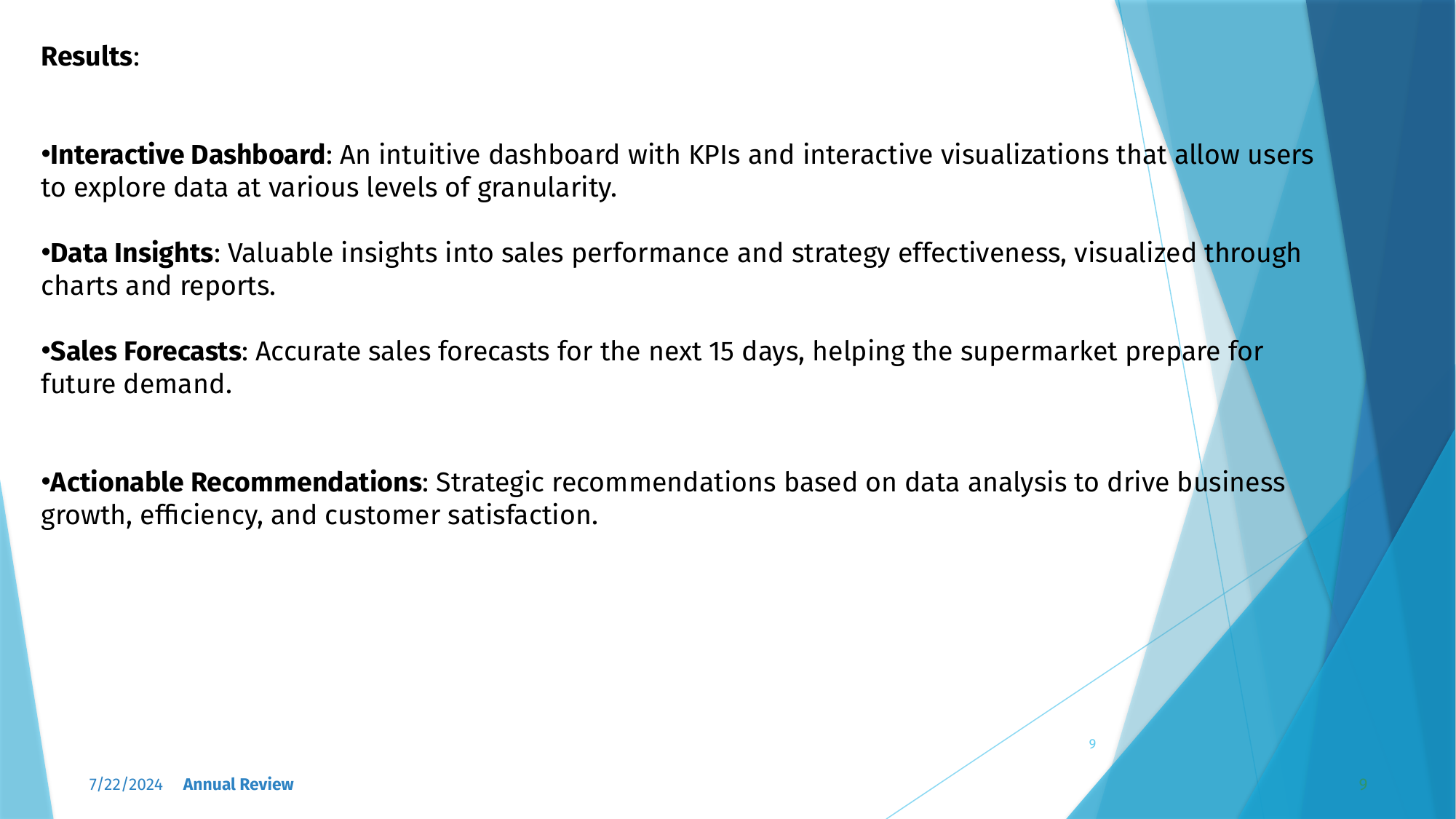

Results:

Interactive Dashboard: An intuitive dashboard with KPIs and interactive visualizations that allow users to explore data at various levels of granularity.

Data Insights: Valuable insights into sales performance and strategy effectiveness, visualized through charts and reports.

Sales Forecasts: Accurate sales forecasts for the next 15 days, helping the supermarket prepare for future demand.

Actionable Recommendations: Strategic recommendations based on data analysis to drive business growth, efficiency, and customer satisfaction.
9